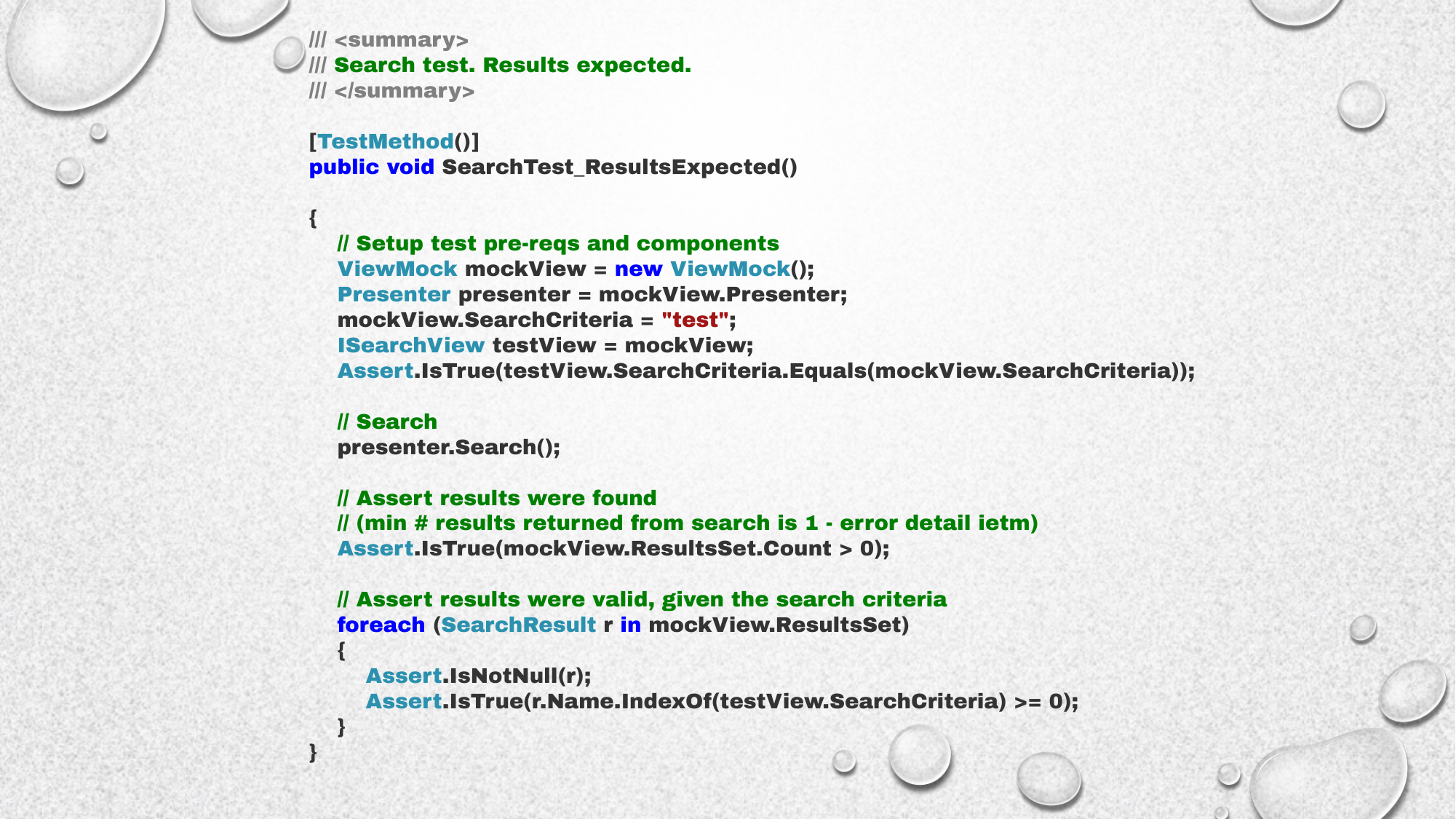

/// <summary>
        /// Search test. Results expected.
        /// </summary>
        [TestMethod()]
        public void SearchTest_ResultsExpected()
        {
            // Setup test pre-reqs and components
            ViewMock mockView = new ViewMock();
            Presenter presenter = mockView.Presenter;
            mockView.SearchCriteria = "test";
            ISearchView testView = mockView;
            Assert.IsTrue(testView.SearchCriteria.Equals(mockView.SearchCriteria));

            // Search
            presenter.Search();

            // Assert results were found
            // (min # results returned from search is 1 - error detail ietm)
            Assert.IsTrue(mockView.ResultsSet.Count > 0);
            // Assert results were valid, given the search criteria
            foreach (SearchResult r in mockView.ResultsSet)
            {
                Assert.IsNotNull(r);
                Assert.IsTrue(r.Name.IndexOf(testView.SearchCriteria) >= 0);
            }
        }